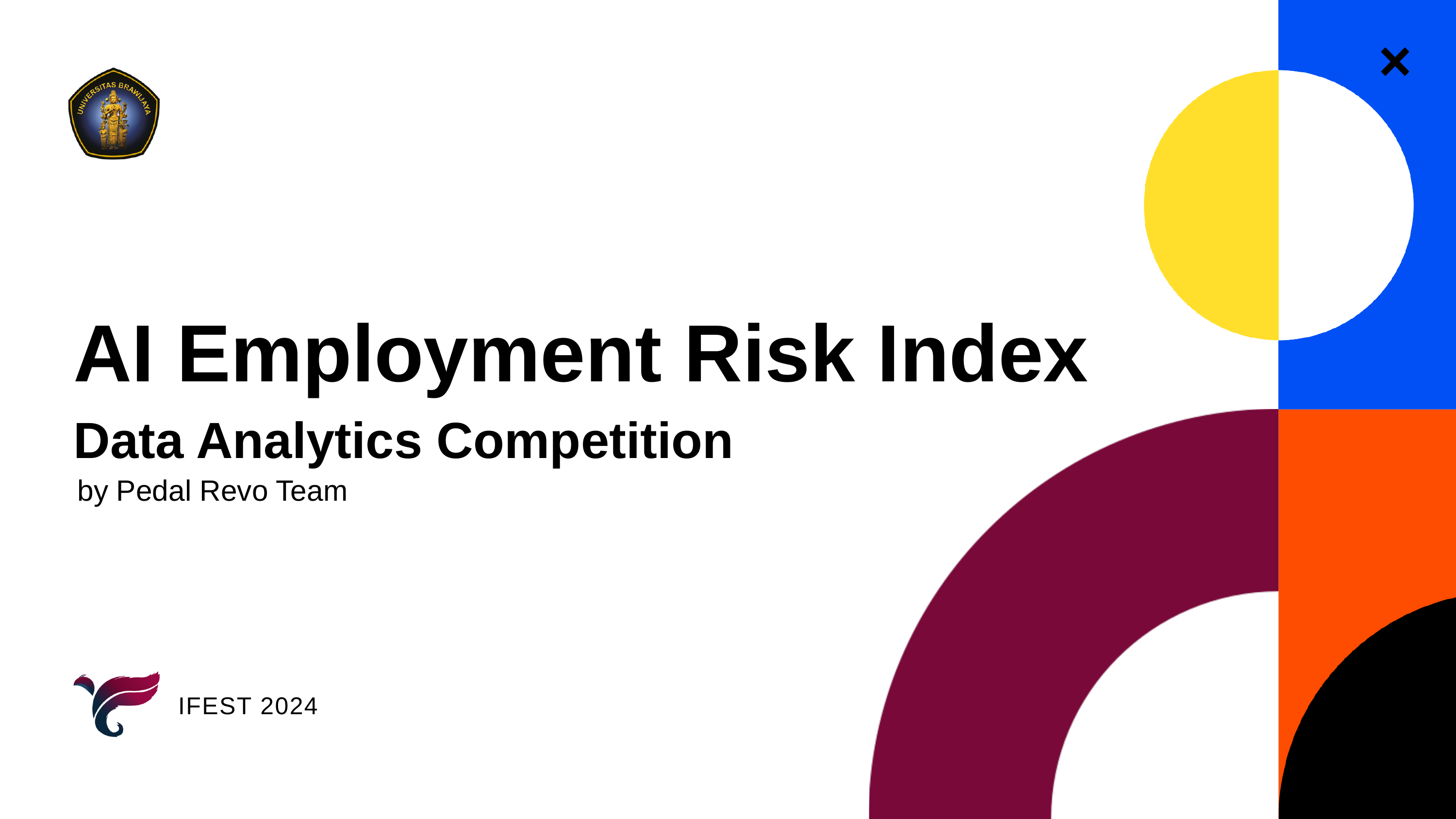

AI Employment Risk Index

Data Analytics Competition
by Pedal Revo Team

IFEST 2024